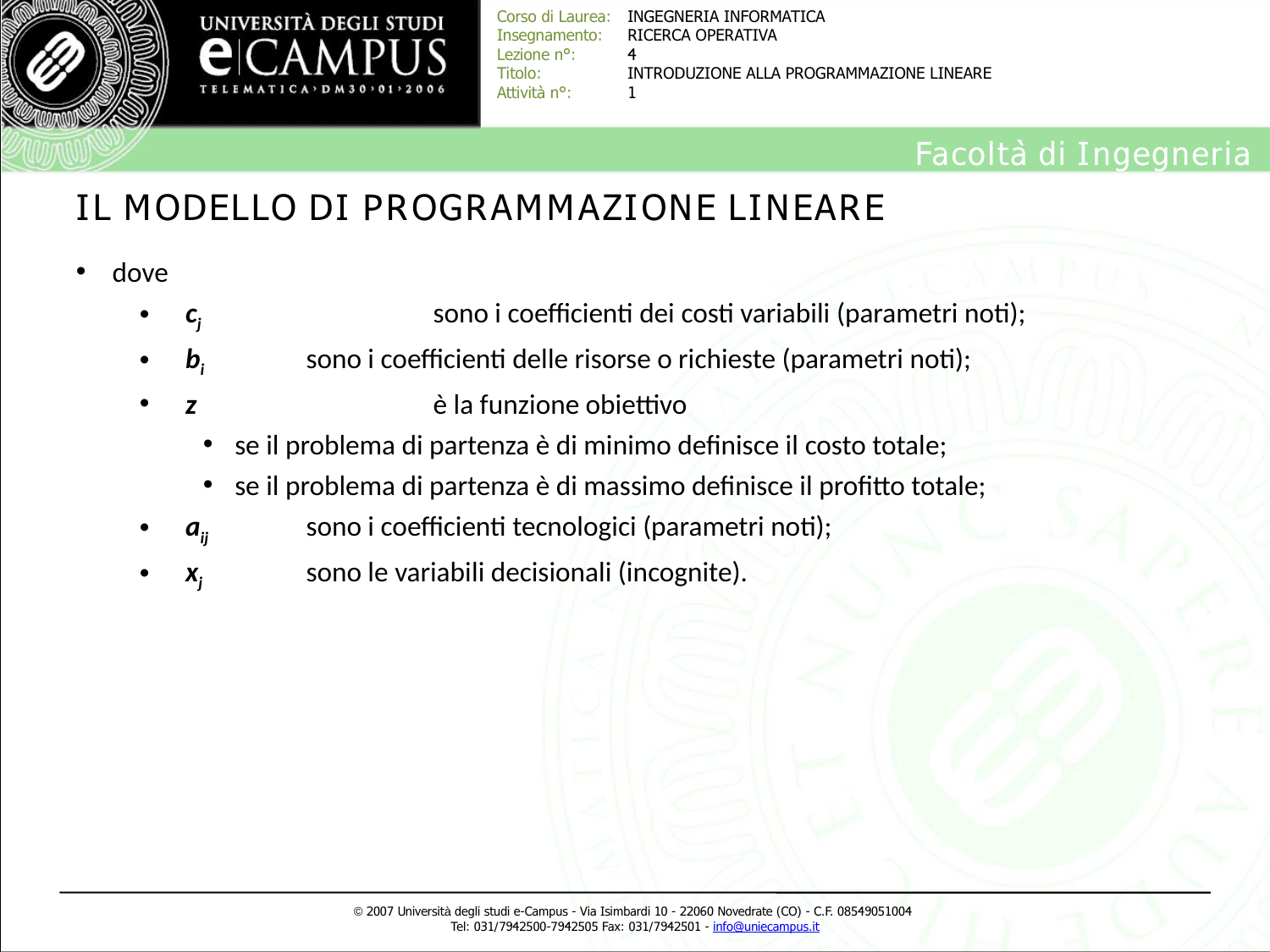

# IL MODELLO DI PROGRAMMAZIONE LINEARE
 dove
 cj		sono i coefficienti dei costi variabili (parametri noti);
 bi	sono i coefficienti delle risorse o richieste (parametri noti);
 z		è la funzione obiettivo
se il problema di partenza è di minimo definisce il costo totale;
se il problema di partenza è di massimo definisce il profitto totale;
 aij	sono i coefficienti tecnologici (parametri noti);
 xj 	sono le variabili decisionali (incognite).